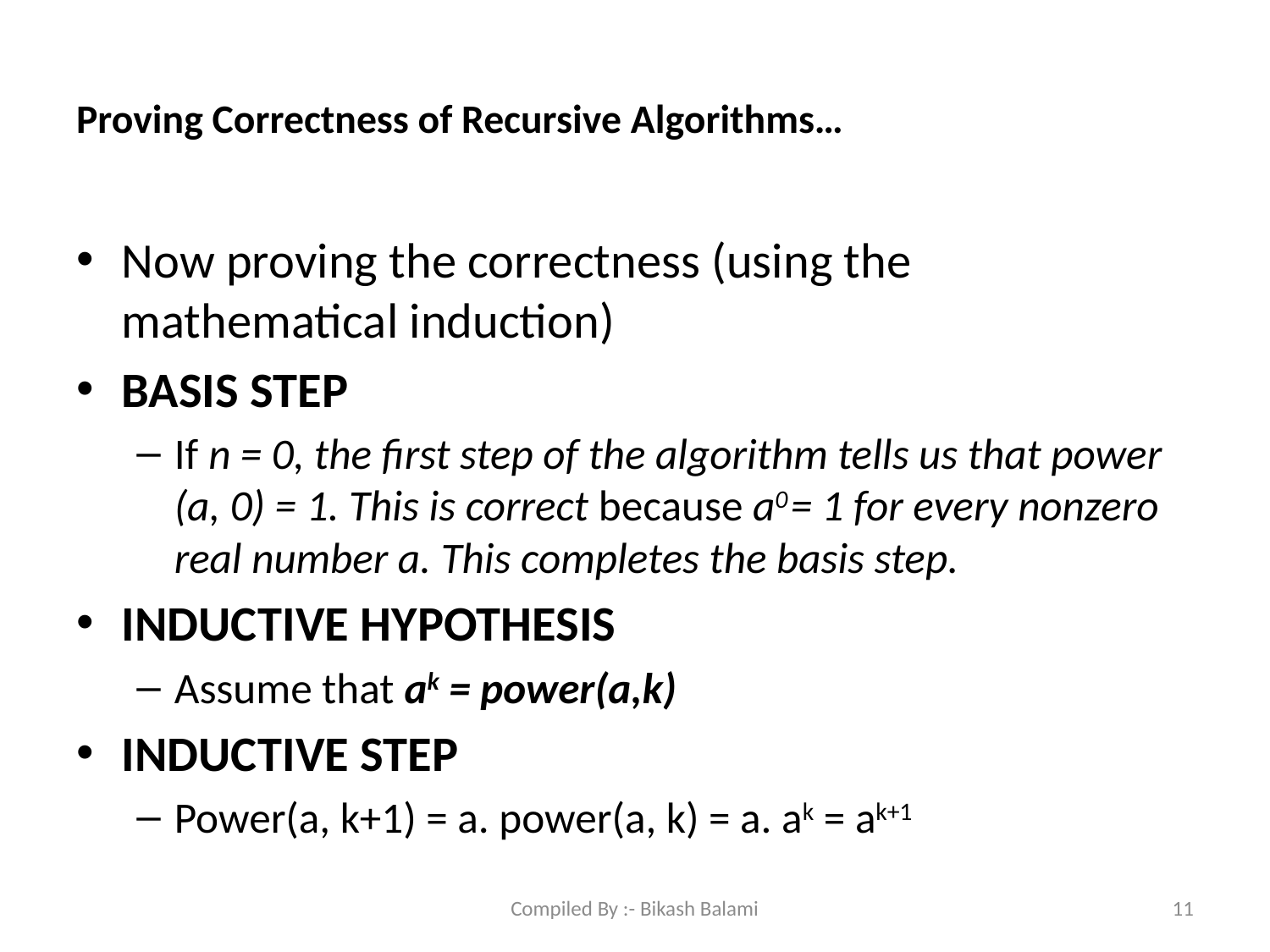

# Proving Correctness of Recursive Algorithms…
Now proving the correctness (using the mathematical induction)
BASIS STEP
If n = 0, the first step of the algorithm tells us that power (a, 0) = 1. This is correct because a0 = 1 for every nonzero real number a. This completes the basis step.
INDUCTIVE HYPOTHESIS
Assume that ak = power(a,k)
INDUCTIVE STEP
Power(a, k+1) = a. power(a, k) = a. ak = ak+1

Compiled By :- Bikash Balami
11